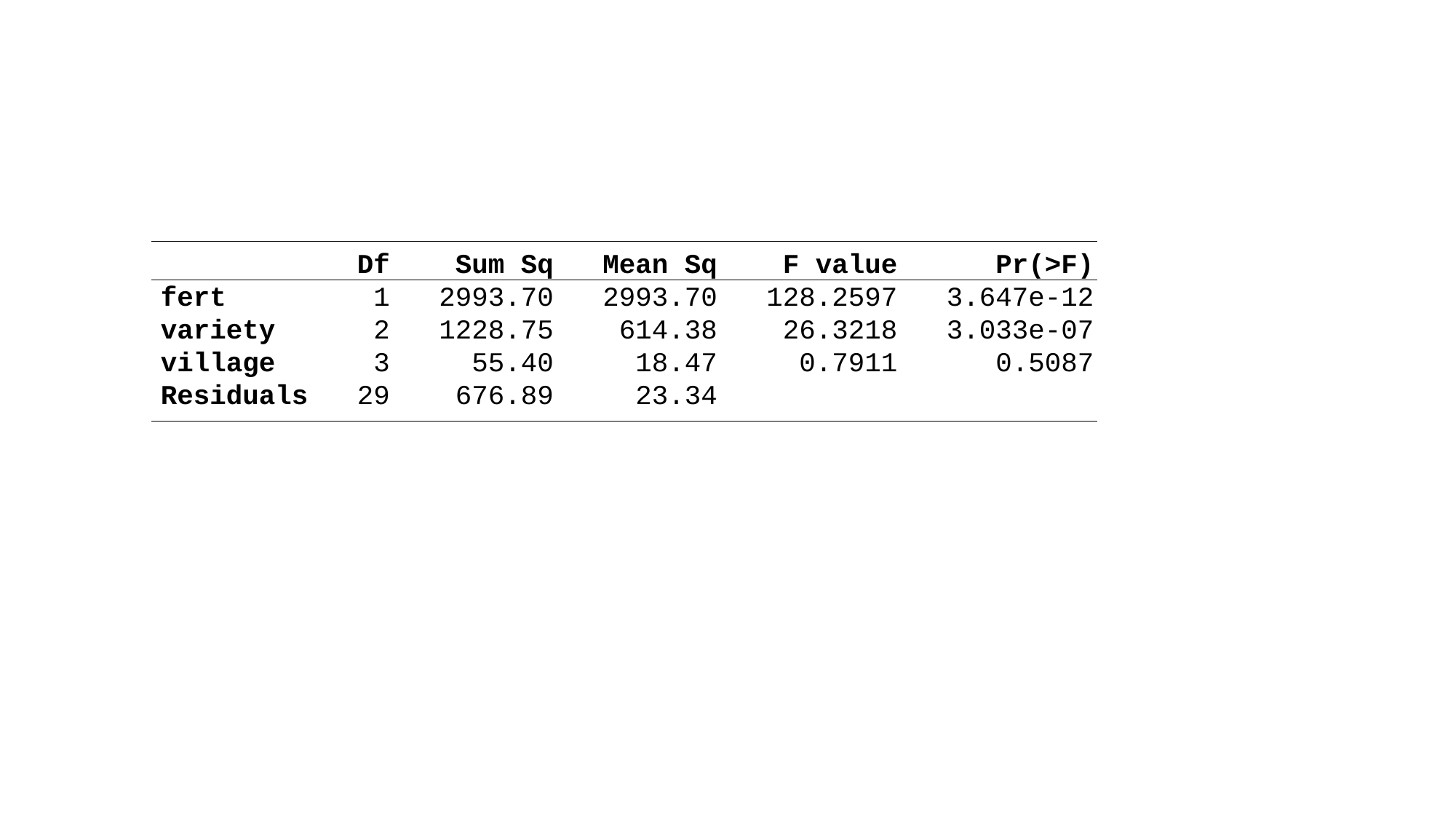

Df    Sum Sq   Mean Sq    F value      Pr(>F)
fert         1   2993.70   2993.70   128.2597   3.647e-12
variety      2   1228.75    614.38    26.3218   3.033e-07
village      3     55.40     18.47     0.7911      0.5087
Residuals   29    676.89     23.34